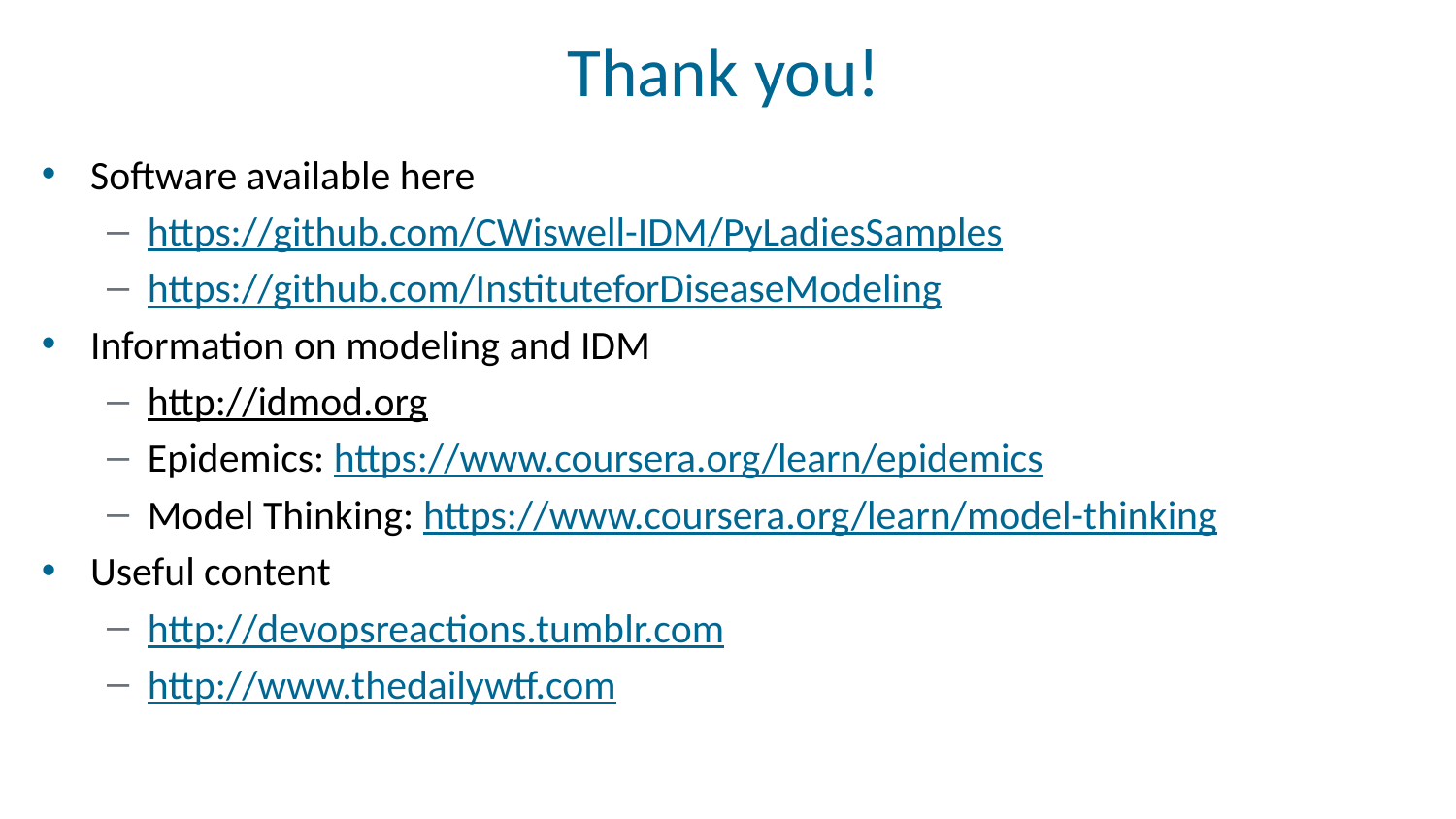

# Thank you!
Software available here
https://github.com/CWiswell-IDM/PyLadiesSamples
https://github.com/InstituteforDiseaseModeling
Information on modeling and IDM
http://idmod.org
Epidemics: https://www.coursera.org/learn/epidemics
Model Thinking: https://www.coursera.org/learn/model-thinking
Useful content
http://devopsreactions.tumblr.com
http://www.thedailywtf.com